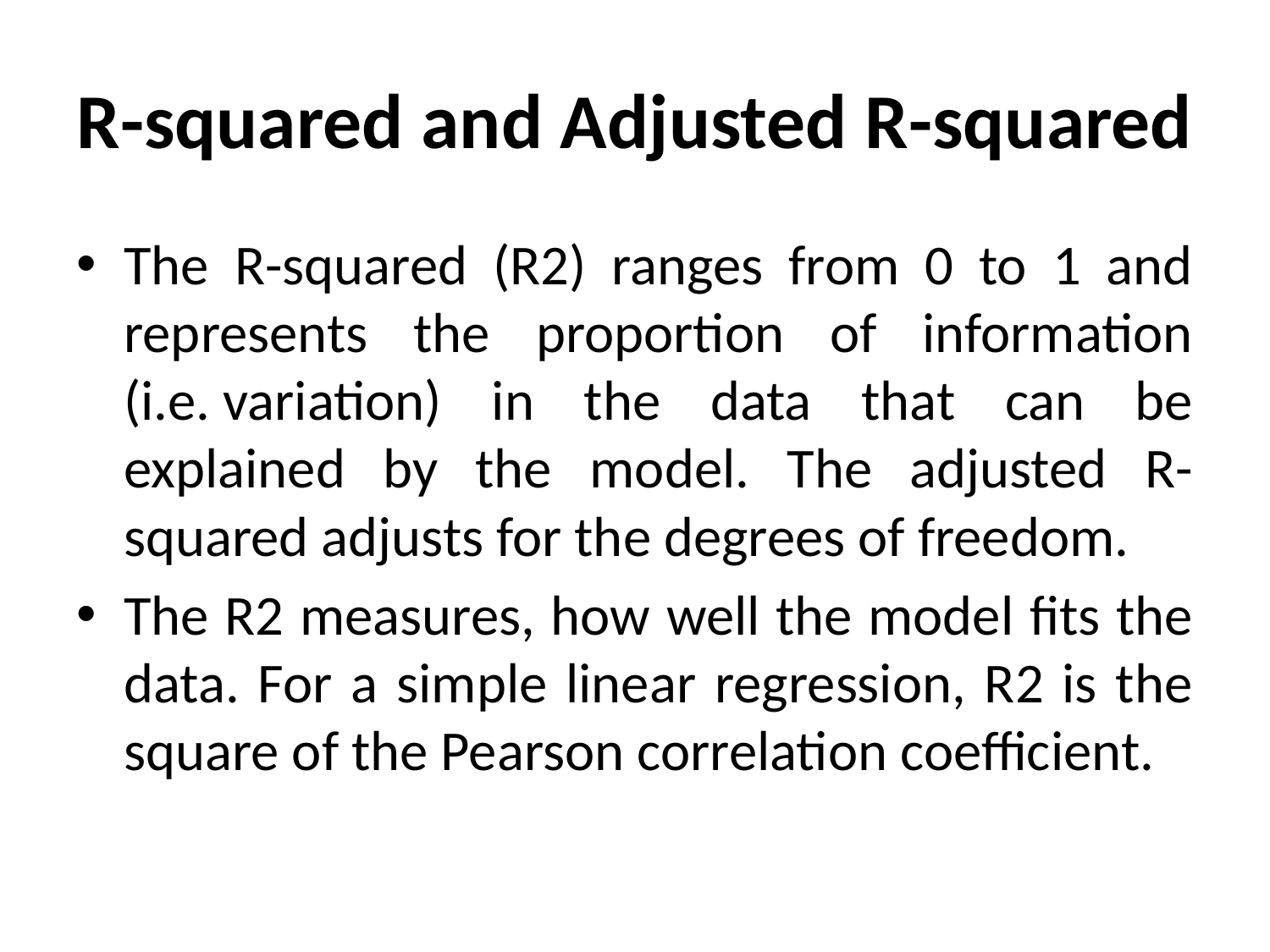

# R-squared and Adjusted R-squared
The R-squared (R2) ranges from 0 to 1 and represents the proportion of information (i.e. variation) in the data that can be explained by the model. The adjusted R-squared adjusts for the degrees of freedom.
The R2 measures, how well the model fits the data. For a simple linear regression, R2 is the square of the Pearson correlation coefficient.